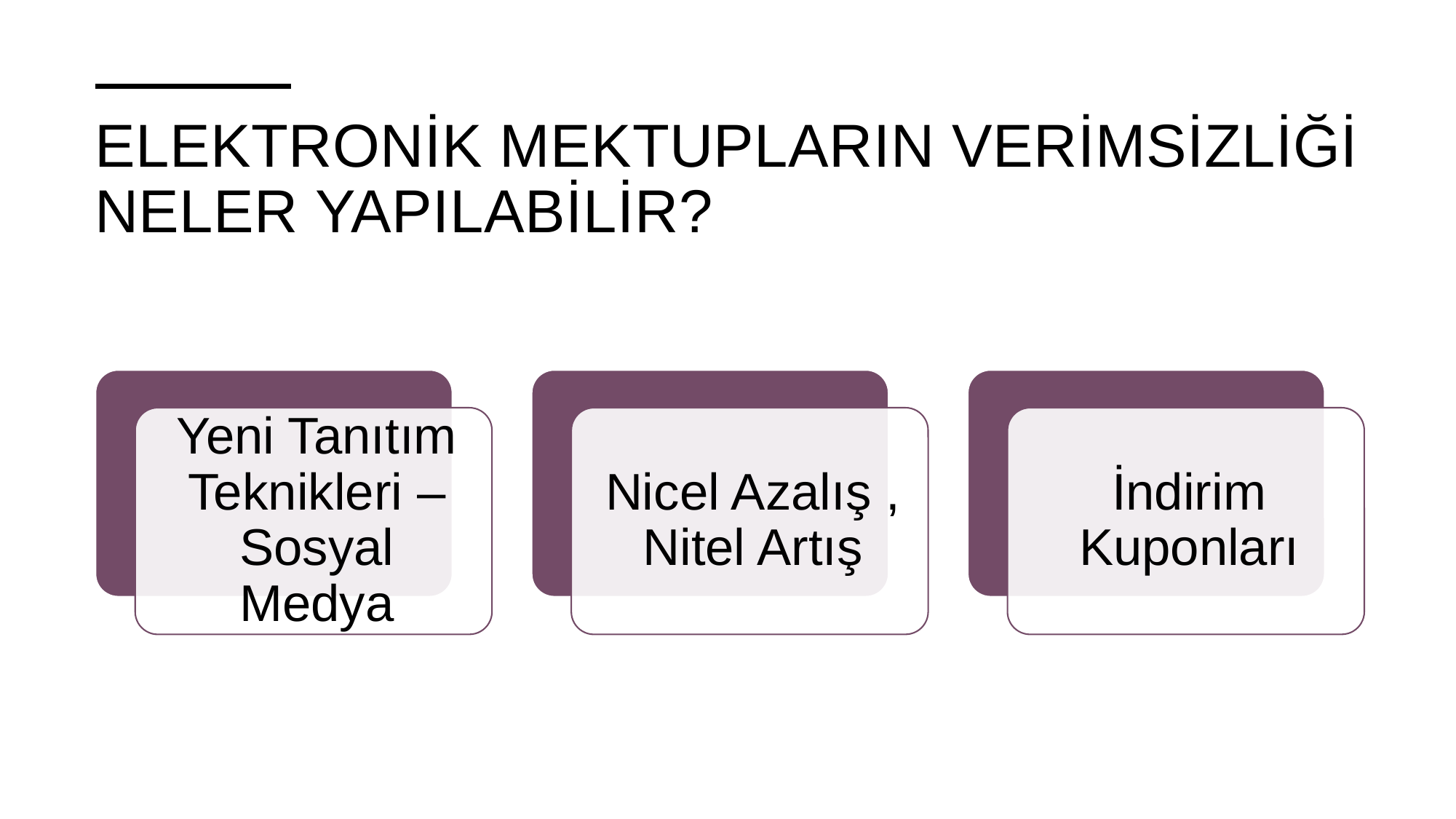

# ELEKTRONİK Mektupların verimsizliği Neler Yapılabilir?
Yeni Tanıtım Teknikleri – Sosyal Medya
Nicel Azalış , Nitel Artış
İndirim Kuponları